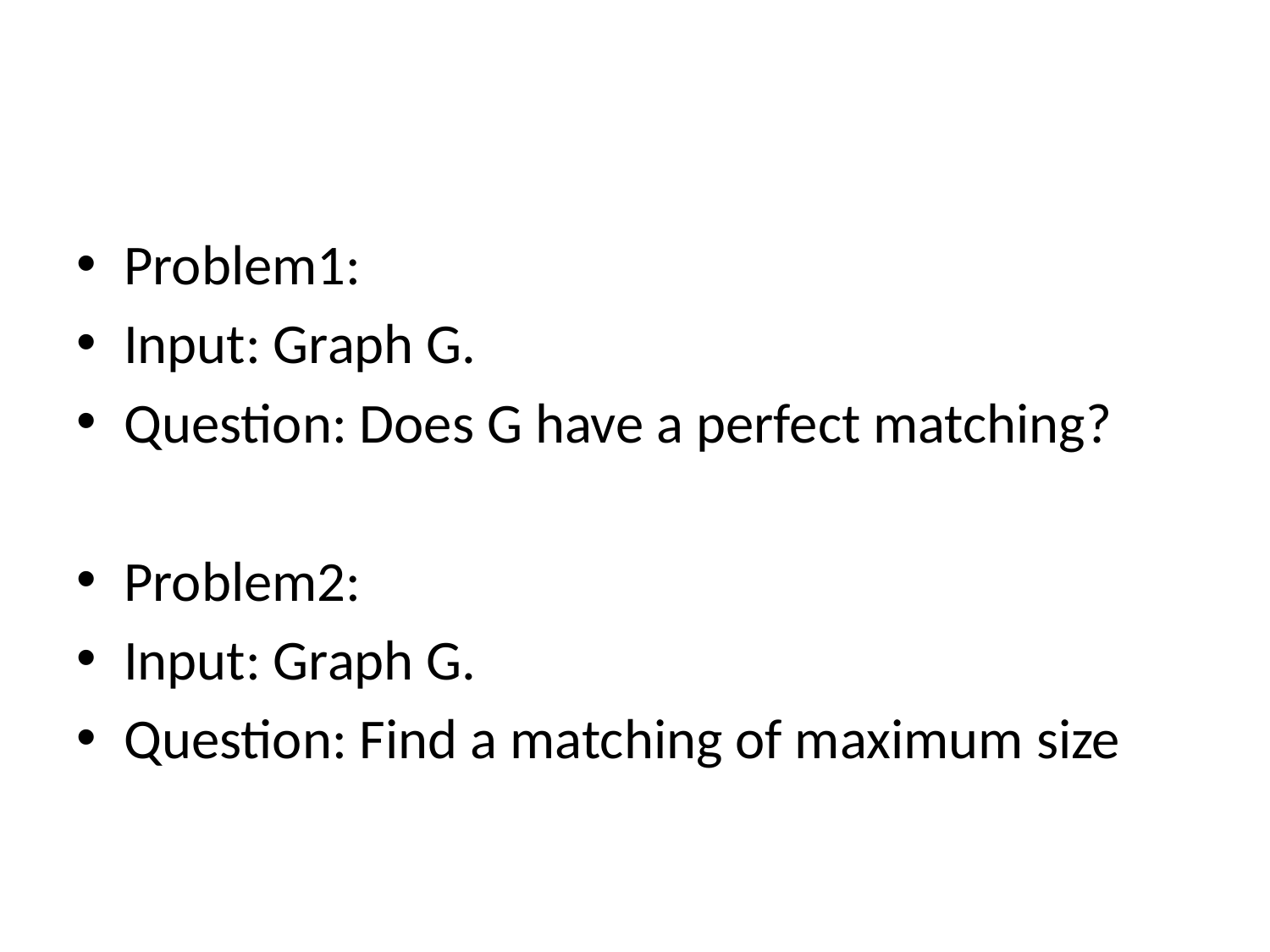

#
Problem1:
Input: Graph G.
Question: Does G have a perfect matching?

Problem2:
Input: Graph G.
Question: Find a matching of maximum size